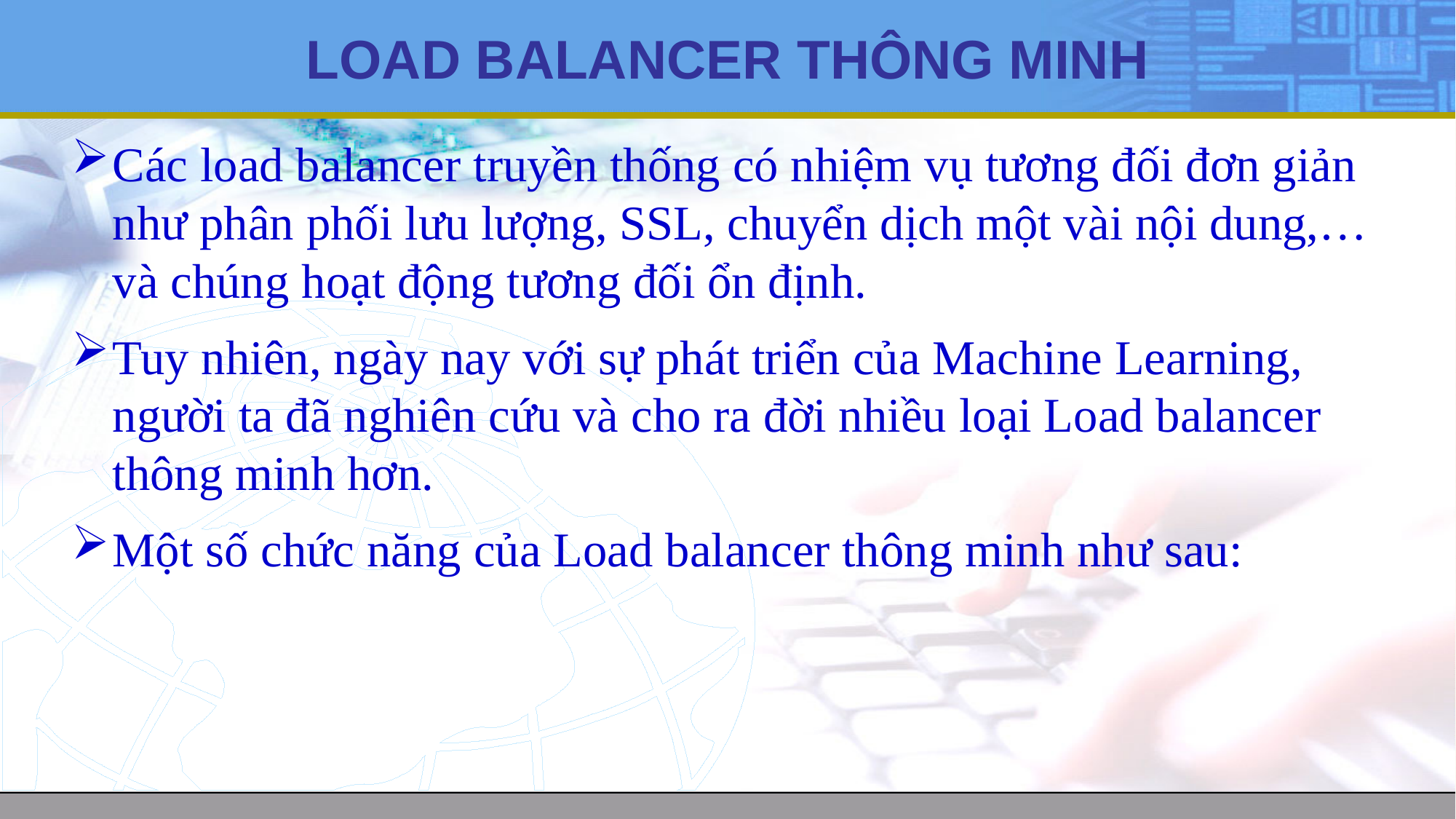

# LOAD BALANCER THÔNG MINH
Các load balancer truyền thống có nhiệm vụ tương đối đơn giản như phân phối lưu lượng, SSL, chuyển dịch một vài nội dung,… và chúng hoạt động tương đối ổn định.
Tuy nhiên, ngày nay với sự phát triển của Machine Learning, người ta đã nghiên cứu và cho ra đời nhiều loại Load balancer thông minh hơn.
Một số chức năng của Load balancer thông minh như sau: